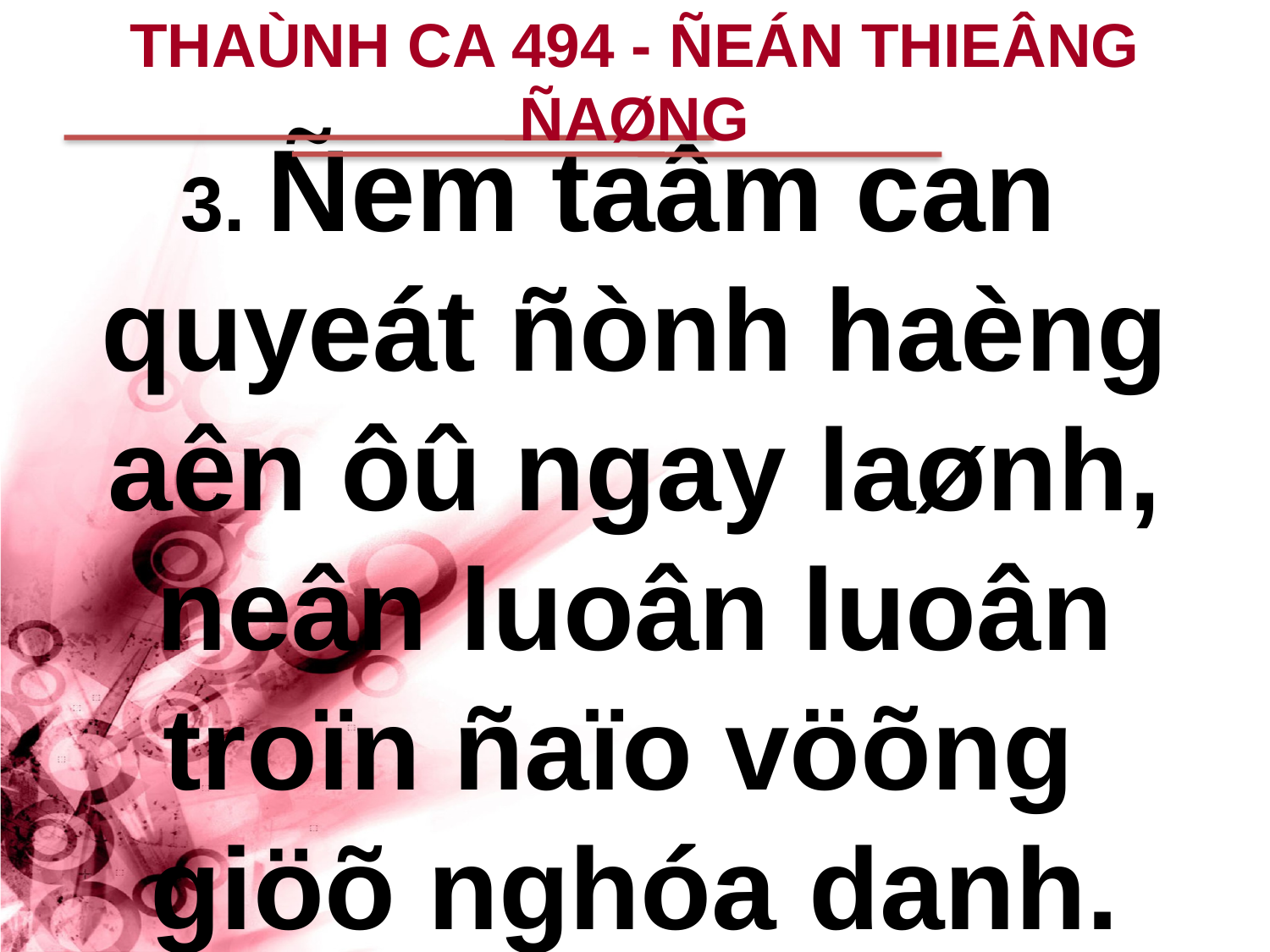

THAÙNH CA 494 - ÑEÁN THIEÂNG ÑAØNG
# 3. Ñem taâm can quyeát ñònh haèng aên ôû ngay laønh, neân luoân luoân troïn ñaïo vöõng giöõ nghóa danh.